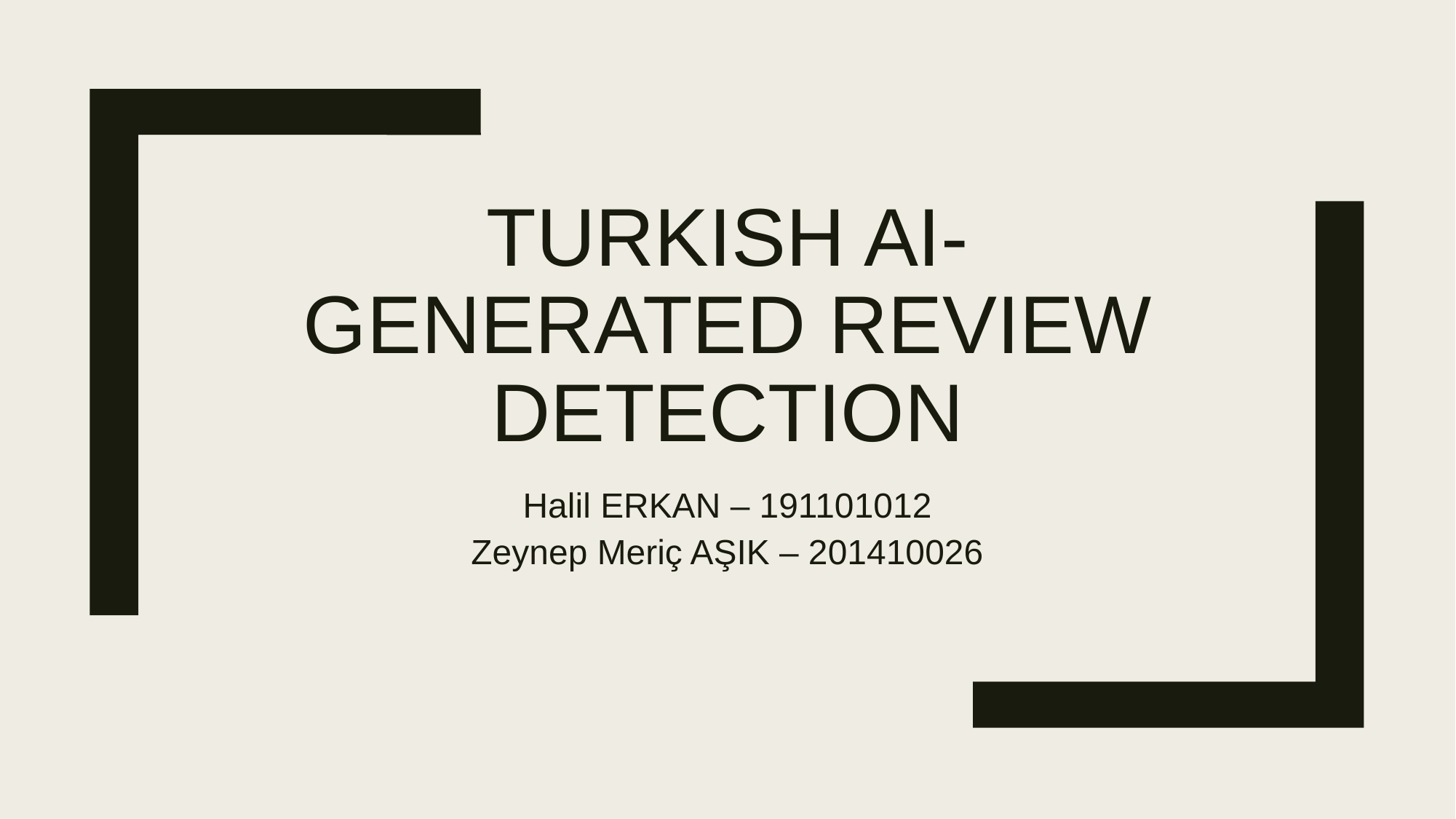

# TurkIsh AI-Generated RevIew DetectIon
Halil ERKAN – 191101012
Zeynep Meriç AŞIK – 201410026